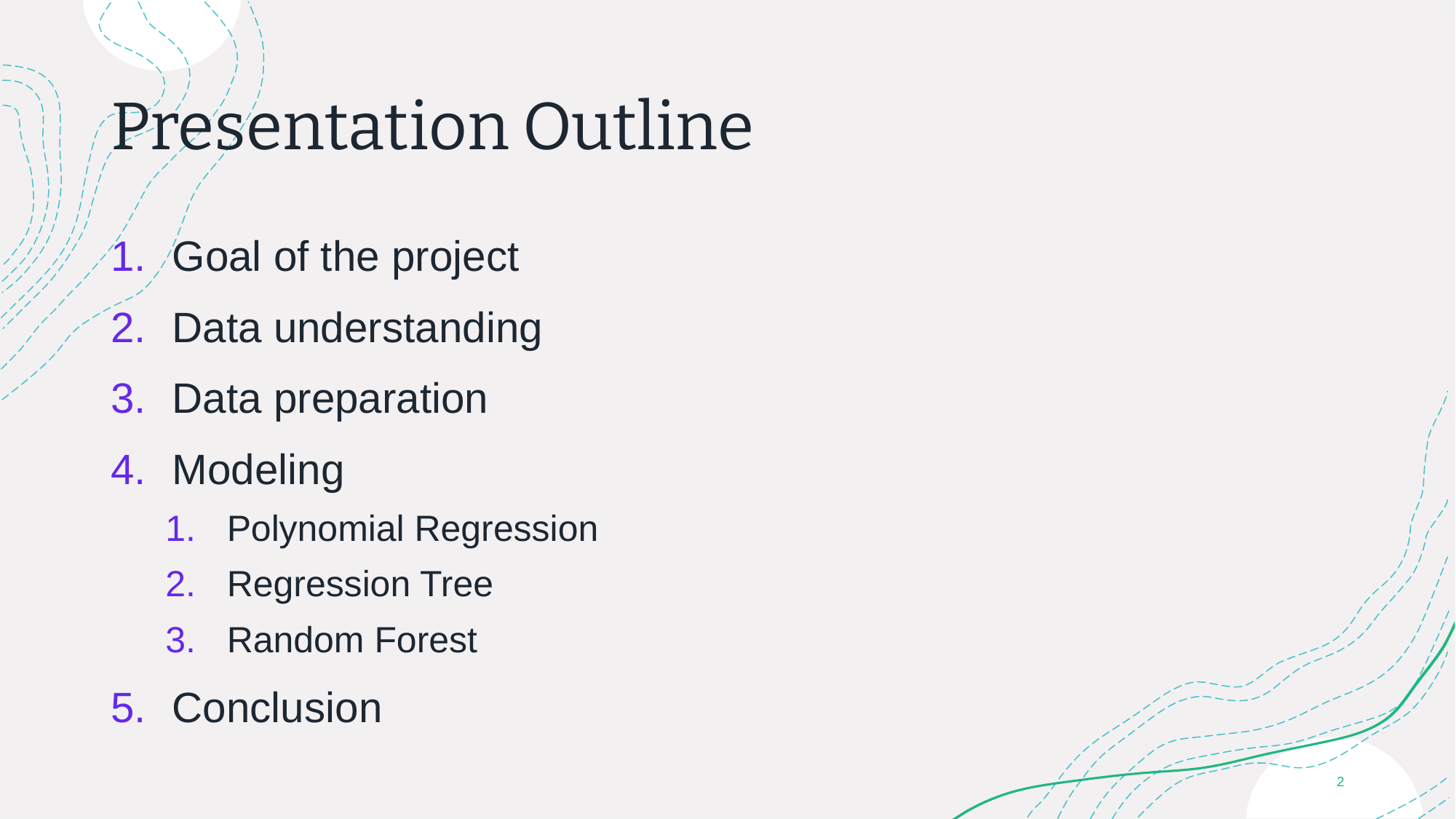

# Presentation Outline
Goal of the project
Data understanding
Data preparation
Modeling
Polynomial Regression
Regression Tree
Random Forest
Conclusion

2